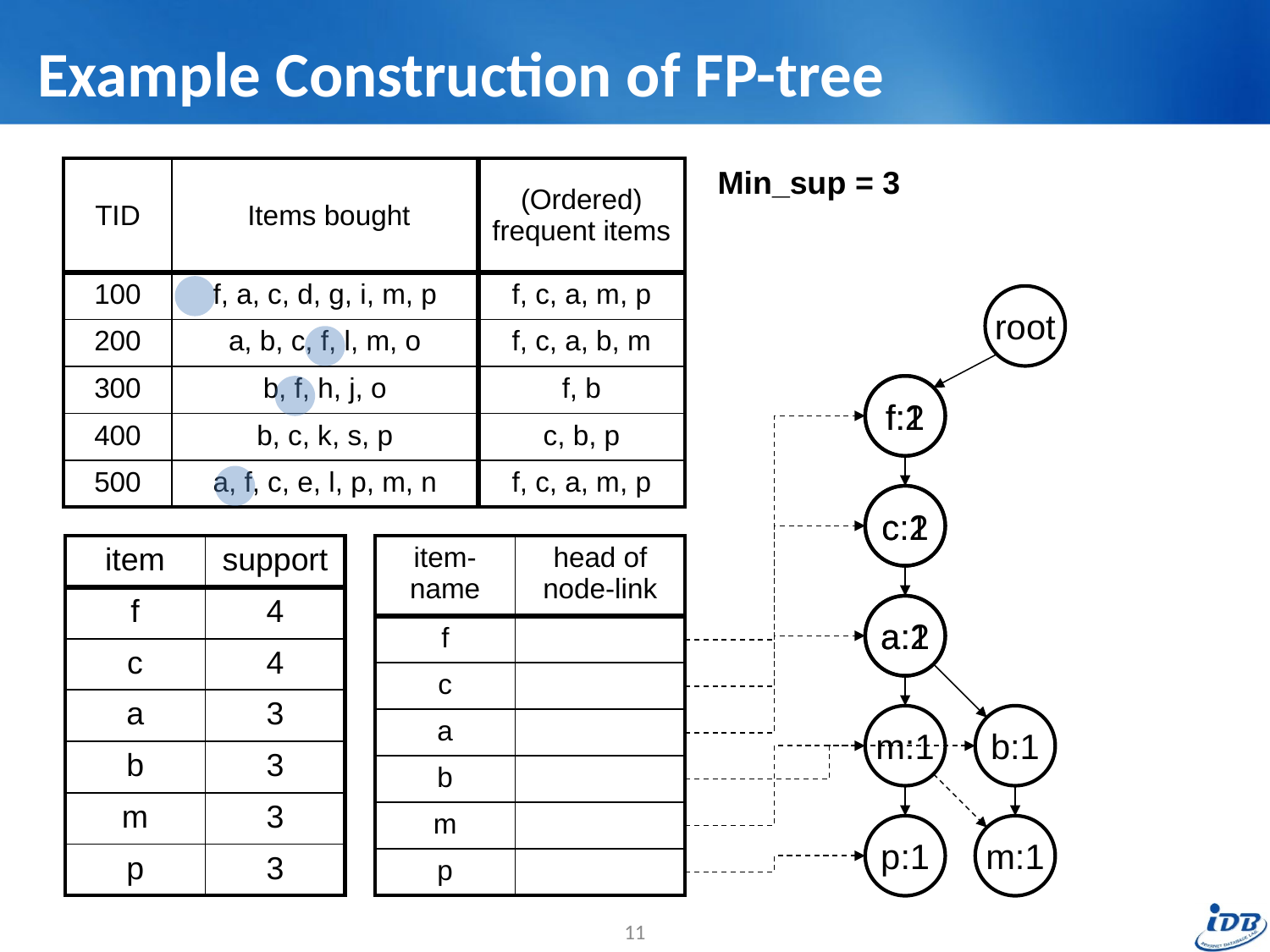

# Example Construction of FP-tree
Min_sup = 3
| TID | Items bought | (Ordered) frequent items |
| --- | --- | --- |
| 100 | f, a, c, d, g, i, m, p | f, c, a, m, p |
| 200 | a, b, c, f, l, m, o | f, c, a, b, m |
| 300 | b, f, h, j, o | f, b |
| 400 | b, c, k, s, p | c, b, p |
| 500 | a, f, c, e, l, p, m, n | f, c, a, m, p |

root
f:1
f:2
c:1
c:2
| item | support |
| --- | --- |
| f | 4 |
| c | 4 |
| a | 3 |
| b | 3 |
| m | 3 |
| p | 3 |
| item-name | head of node-link |
| --- | --- |
| f |  |
| c |  |
| a |  |
| b |  |
| m |  |
| p |  |
a:1
a:2
m:1
b:1
p:1
m:1
11